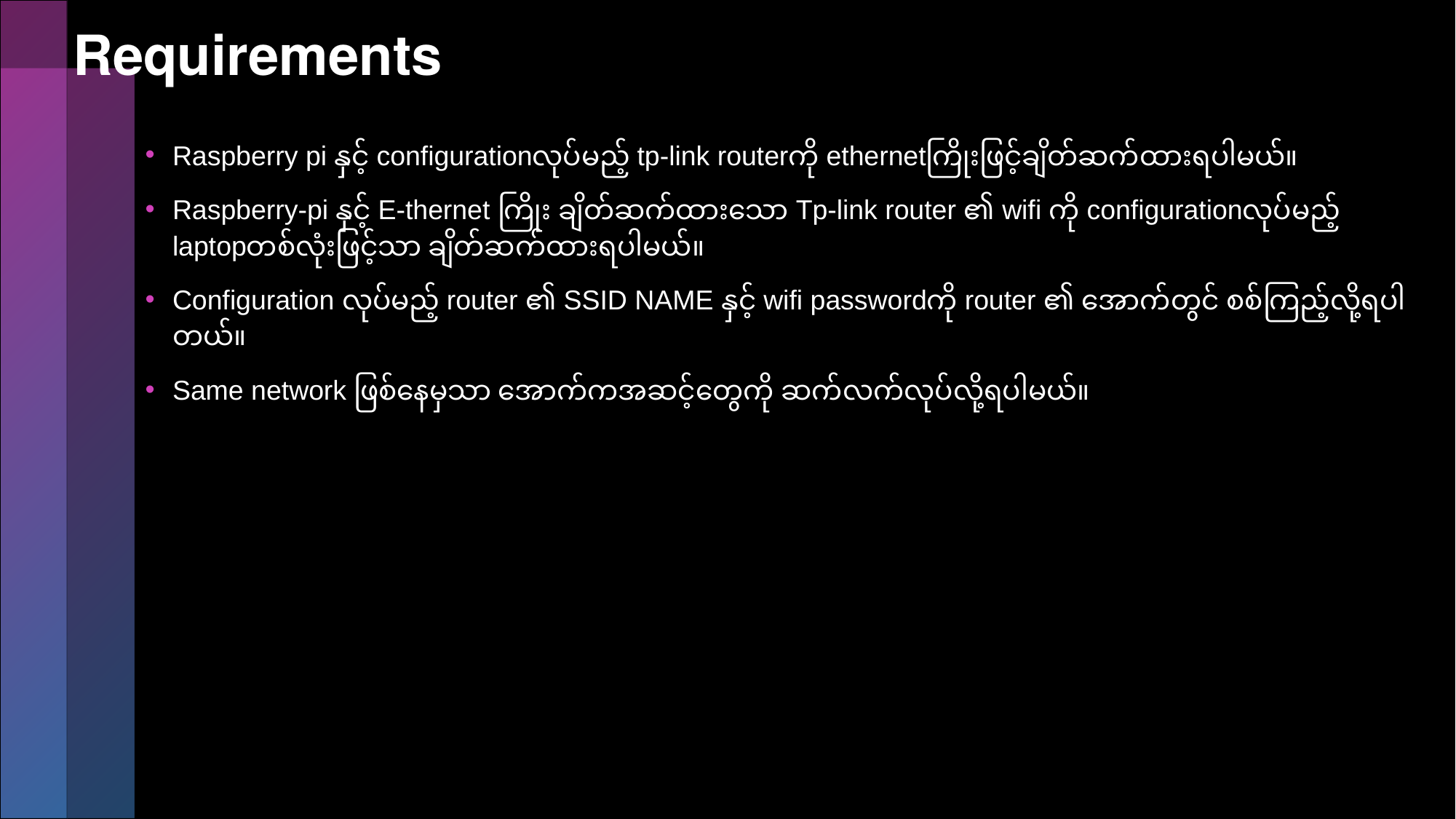

# Requirements
Raspberry pi နှင့် configurationလုပ်မည့် tp-link routerကို ethernetကြိုးဖြင့်ချိတ်ဆက်ထားရပါမယ်။
Raspberry-pi နှင့် E-thernet ကြိုး ချိတ်ဆက်ထားသော Tp-link router ၏ wifi ကို configurationလုပ်မည့် laptopတစ်လုံးဖြင့်သာ ချိတ်ဆက်ထားရပါမယ်။
Configuration လုပ်မည့် router ၏ SSID NAME နှင့် wifi passwordကို router ၏ အောက်တွင် စစ်ကြည့်လို့ရပါတယ်။
Same network ဖြစ်နေမှသာ အောက်ကအဆင့်တွေကို ဆက်လက်လုပ်လို့ရပါမယ်။